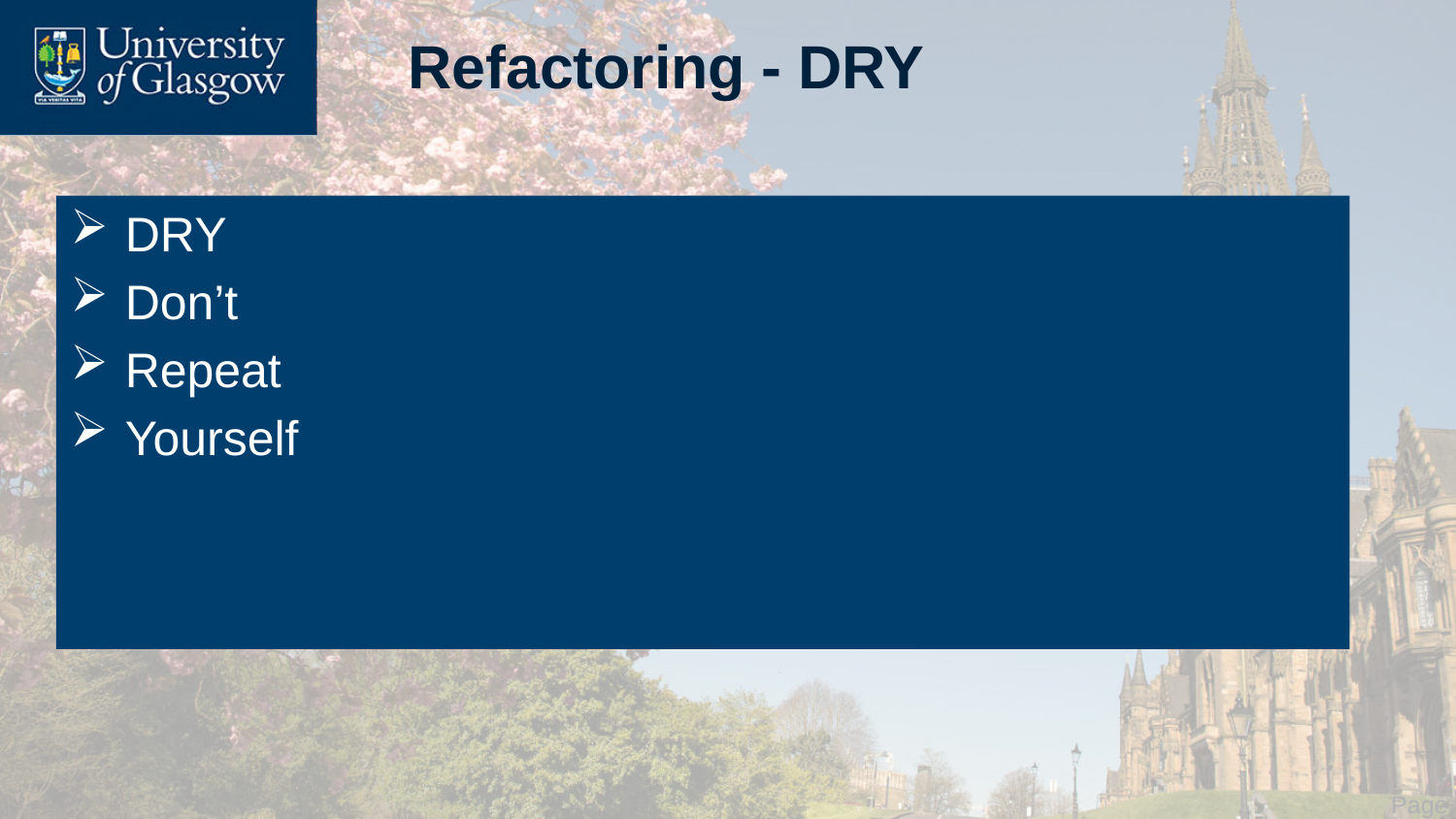

# Refactoring - DRY
DRY
Don’t
Repeat
Yourself
 Page 8